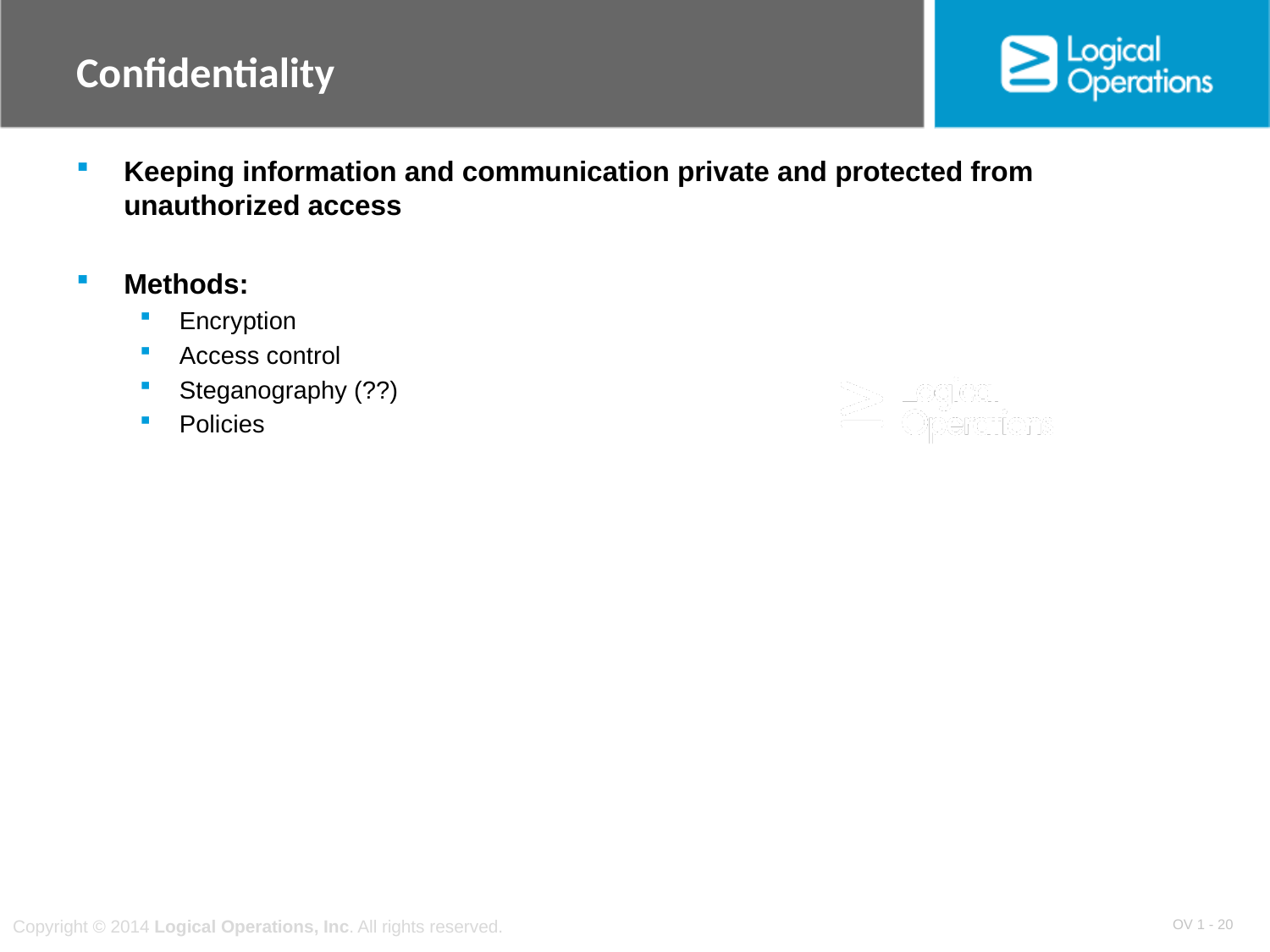

# Confidentiality
Keeping information and communication private and protected from unauthorized access

Methods:
Encryption
Access control
Steganography (??)
Policies